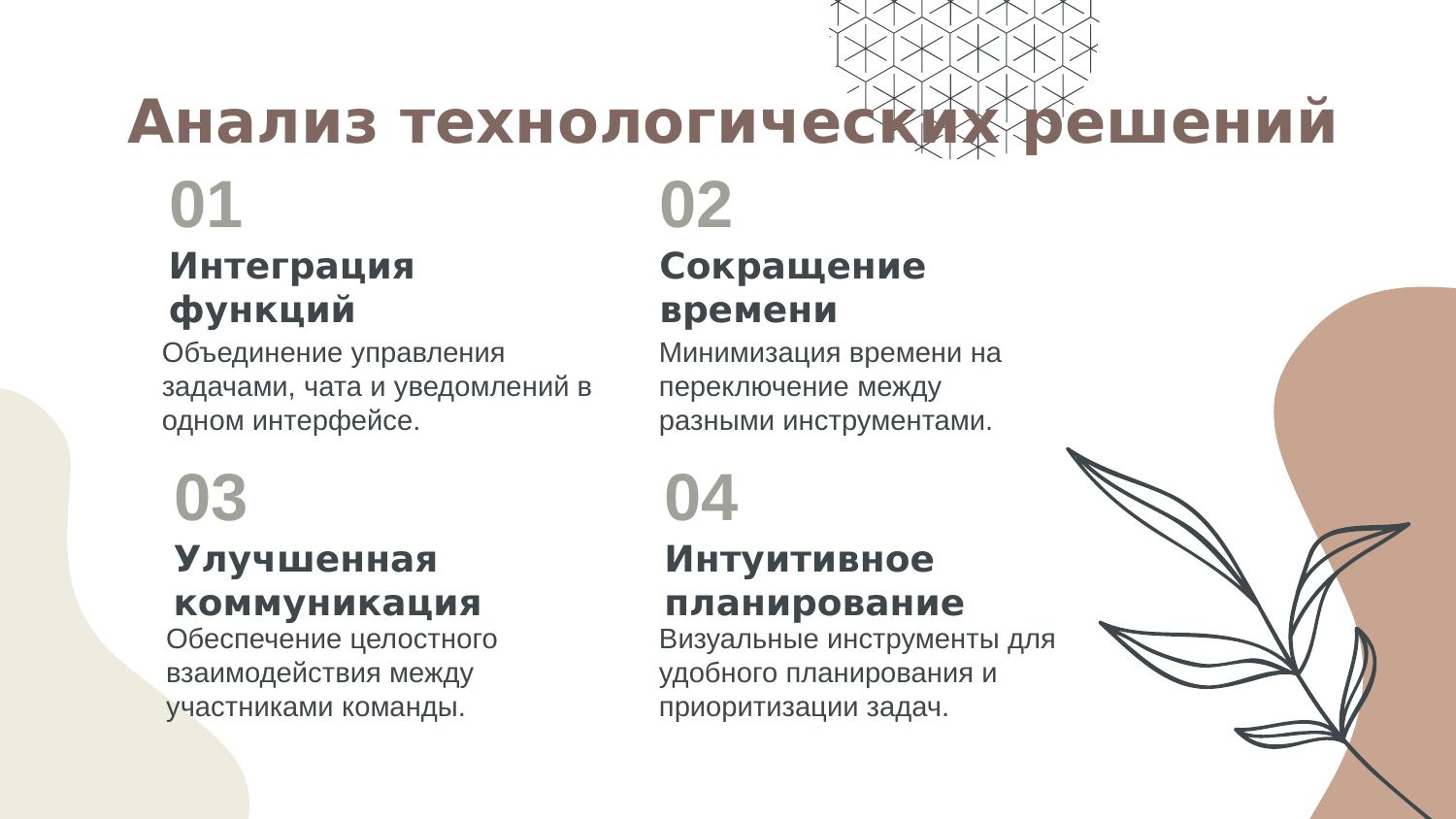

# Анализ технологических решений
01
02
Интеграция функций
Сокращение времени
Объединение управления задачами, чата и уведомлений в одном интерфейсе.
	Минимизация времени на переключение между разными инструментами.
03
04
Улучшенная коммуникация
Интуитивное планирование
	Обеспечение целостного взаимодействия между участниками команды.
	Визуальные инструменты для удобного планирования и приоритизации задач.